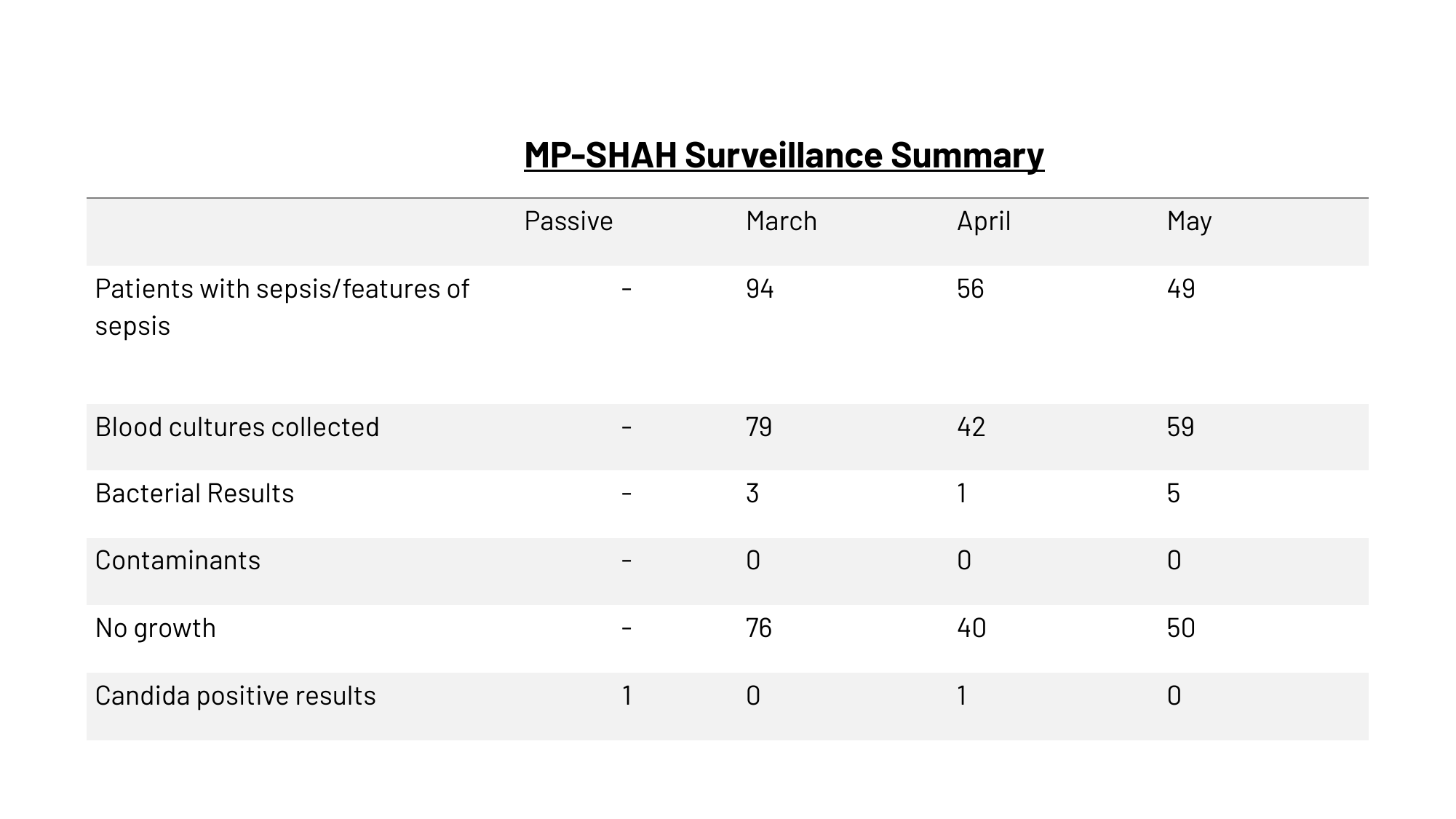

|  | MP-SHAH Surveillance Summary |  |  |  |
| --- | --- | --- | --- | --- |
|  | Passive | March | April | May |
| Patients with sepsis/features of sepsis | - | 94 | 56 | 49 |
| Blood cultures collected | - | 79 | 42 | 59 |
| Bacterial Results | - | 3 | 1 | 5 |
| Contaminants | - | 0 | 0 | 0 |
| No growth | - | 76 | 40 | 50 |
| Candida positive results | 1 | 0 | 1 | 0 |